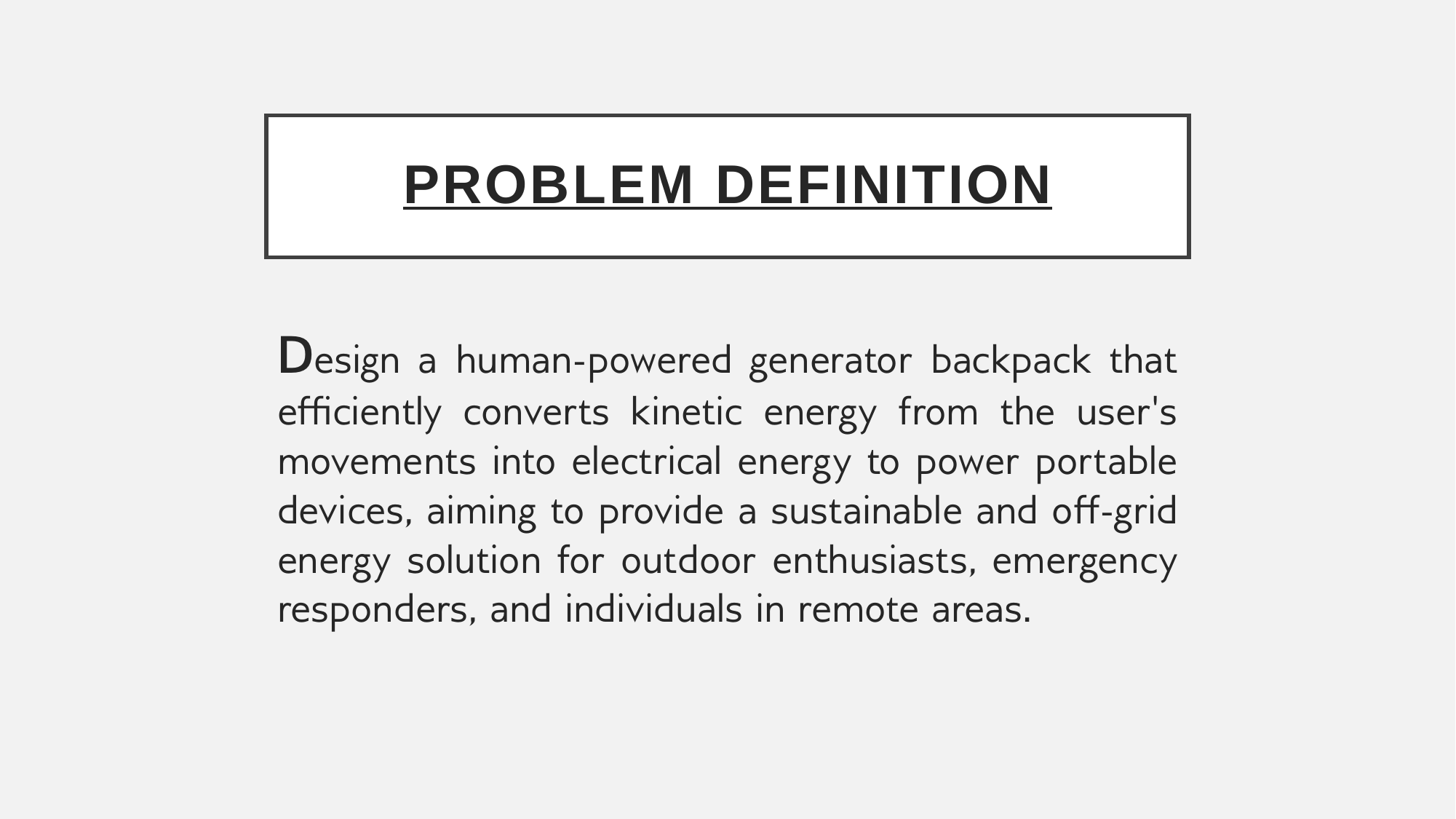

# Problem Definition
Design a human-powered generator backpack that efficiently converts kinetic energy from the user's movements into electrical energy to power portable devices, aiming to provide a sustainable and off-grid energy solution for outdoor enthusiasts, emergency responders, and individuals in remote areas.